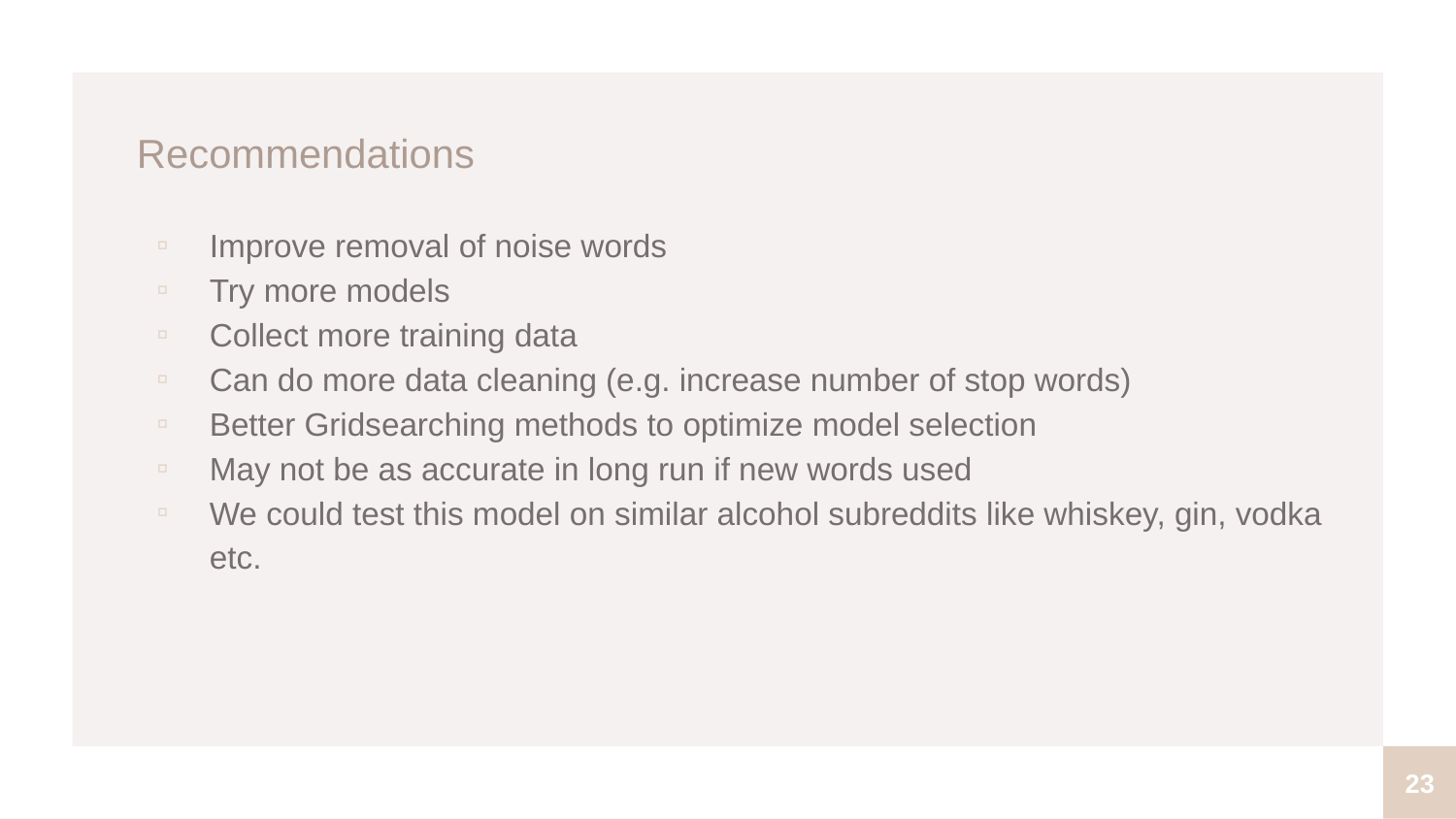

Recommendations
Improve removal of noise words
Try more models
Collect more training data
Can do more data cleaning (e.g. increase number of stop words)
Better Gridsearching methods to optimize model selection
May not be as accurate in long run if new words used
We could test this model on similar alcohol subreddits like whiskey, gin, vodka etc.
23